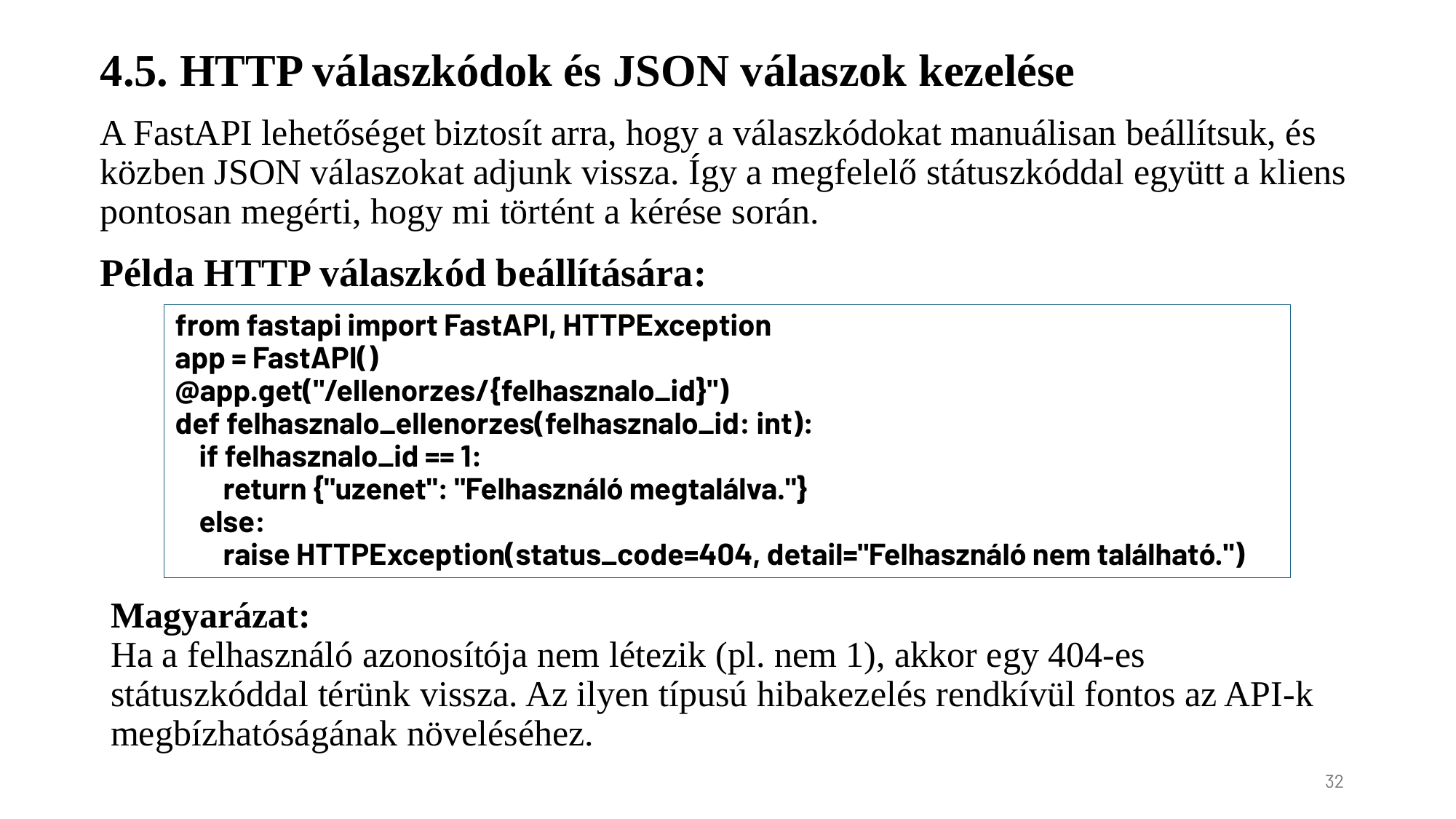

4.5. HTTP válaszkódok és JSON válaszok kezelése
A FastAPI lehetőséget biztosít arra, hogy a válaszkódokat manuálisan beállítsuk, és közben JSON válaszokat adjunk vissza. Így a megfelelő státuszkóddal együtt a kliens pontosan megérti, hogy mi történt a kérése során.
Példa HTTP válaszkód beállítására:
from fastapi import FastAPI, HTTPException
app = FastAPI()
@app.get("/ellenorzes/{felhasznalo_id}")
def felhasznalo_ellenorzes(felhasznalo_id: int):
    if felhasznalo_id == 1:
        return {"uzenet": "Felhasználó megtalálva."}
    else:
        raise HTTPException(status_code=404, detail="Felhasználó nem található.")
Magyarázat:
Ha a felhasználó azonosítója nem létezik (pl. nem 1), akkor egy 404-es státuszkóddal térünk vissza. Az ilyen típusú hibakezelés rendkívül fontos az API-k megbízhatóságának növeléséhez.
32